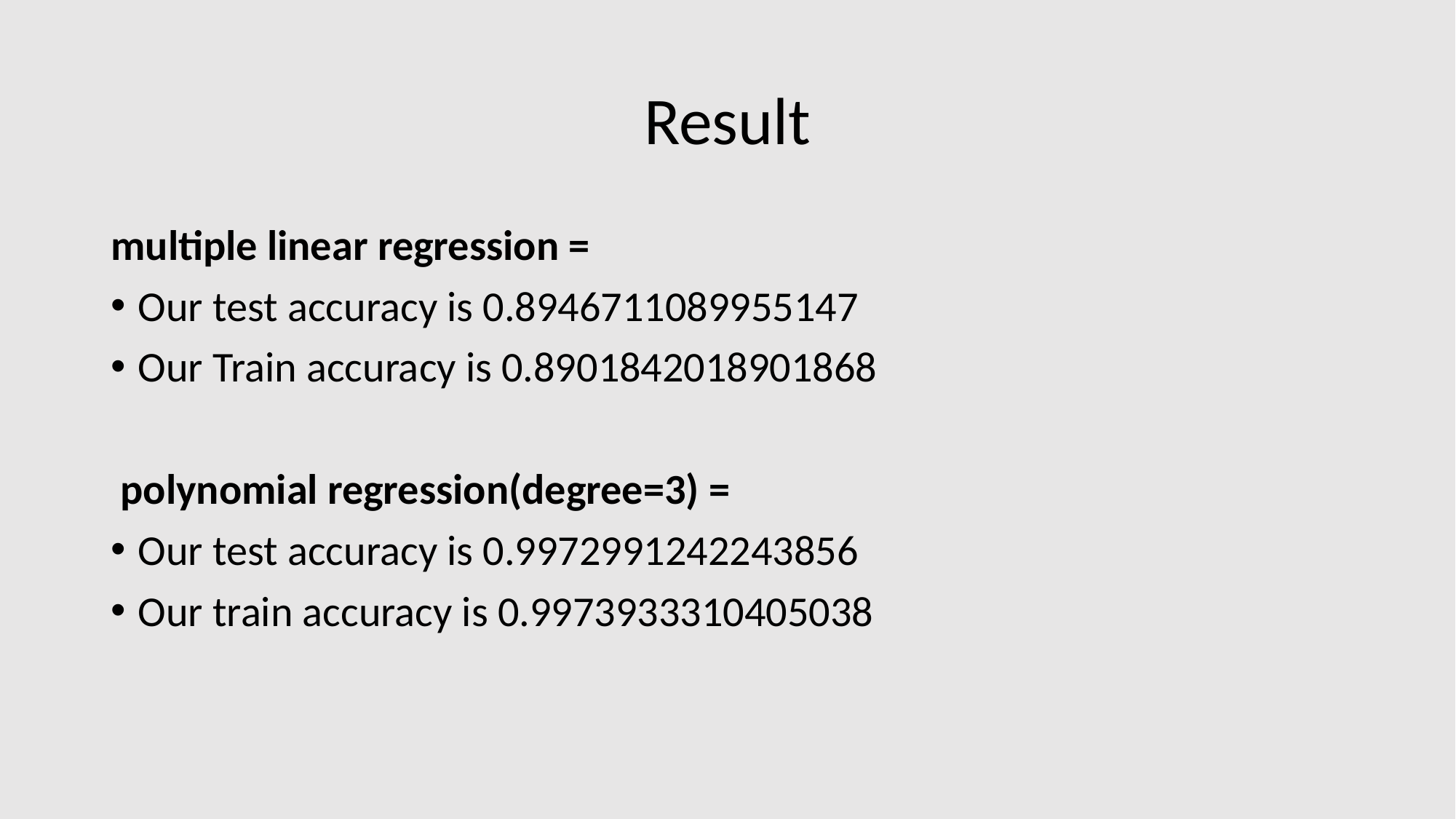

# Result
multiple linear regression =
Our test accuracy is 0.8946711089955147
Our Train accuracy is 0.8901842018901868

 polynomial regression(degree=3) =
Our test accuracy is 0.9972991242243856
Our train accuracy is 0.9973933310405038